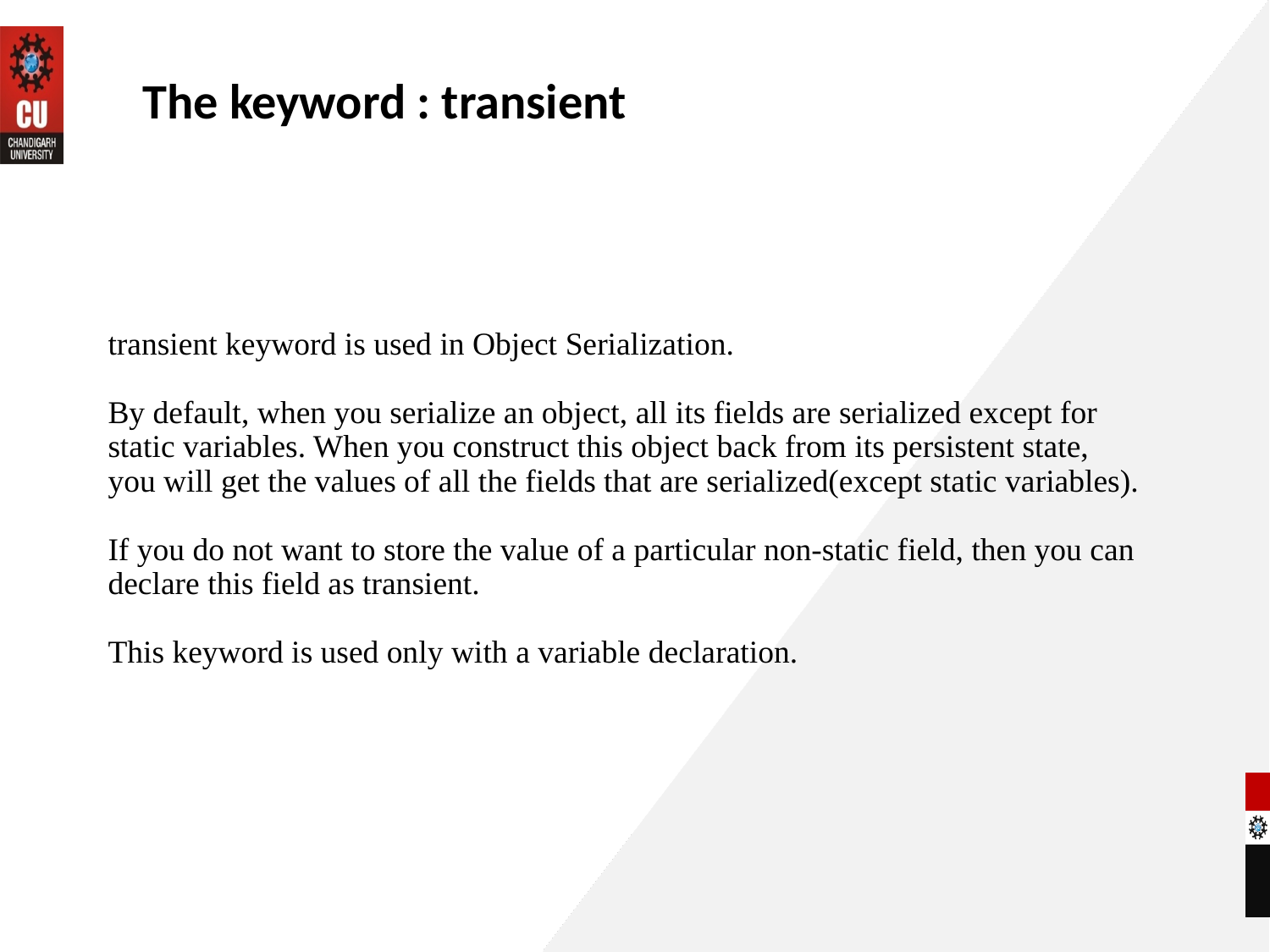

The keyword : transient
# transient keyword is used in Object Serialization. By default, when you serialize an object, all its fields are serialized except for static variables. When you construct this object back from its persistent state, you will get the values of all the fields that are serialized(except static variables). If you do not want to store the value of a particular non-static field, then you can declare this field as transient. This keyword is used only with a variable declaration.